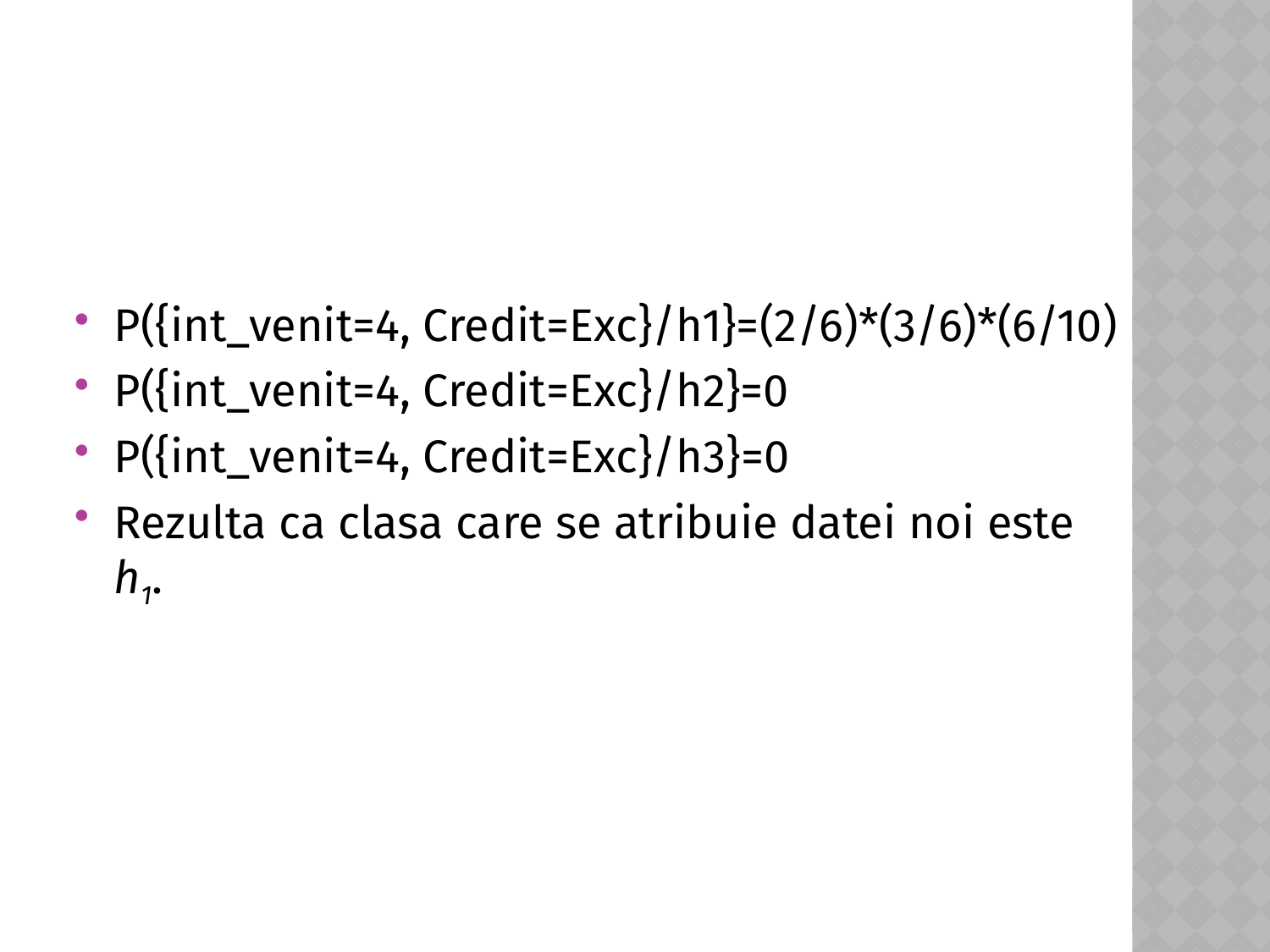

#

P({int_venit=4, Credit=Exc}/h1}=(2/6)*(3/6)*(6/10)
P({int_venit=4, Credit=Exc}/h2}=0
P({int_venit=4, Credit=Exc}/h3}=0
Rezulta ca clasa care se atribuie datei noi este h1.